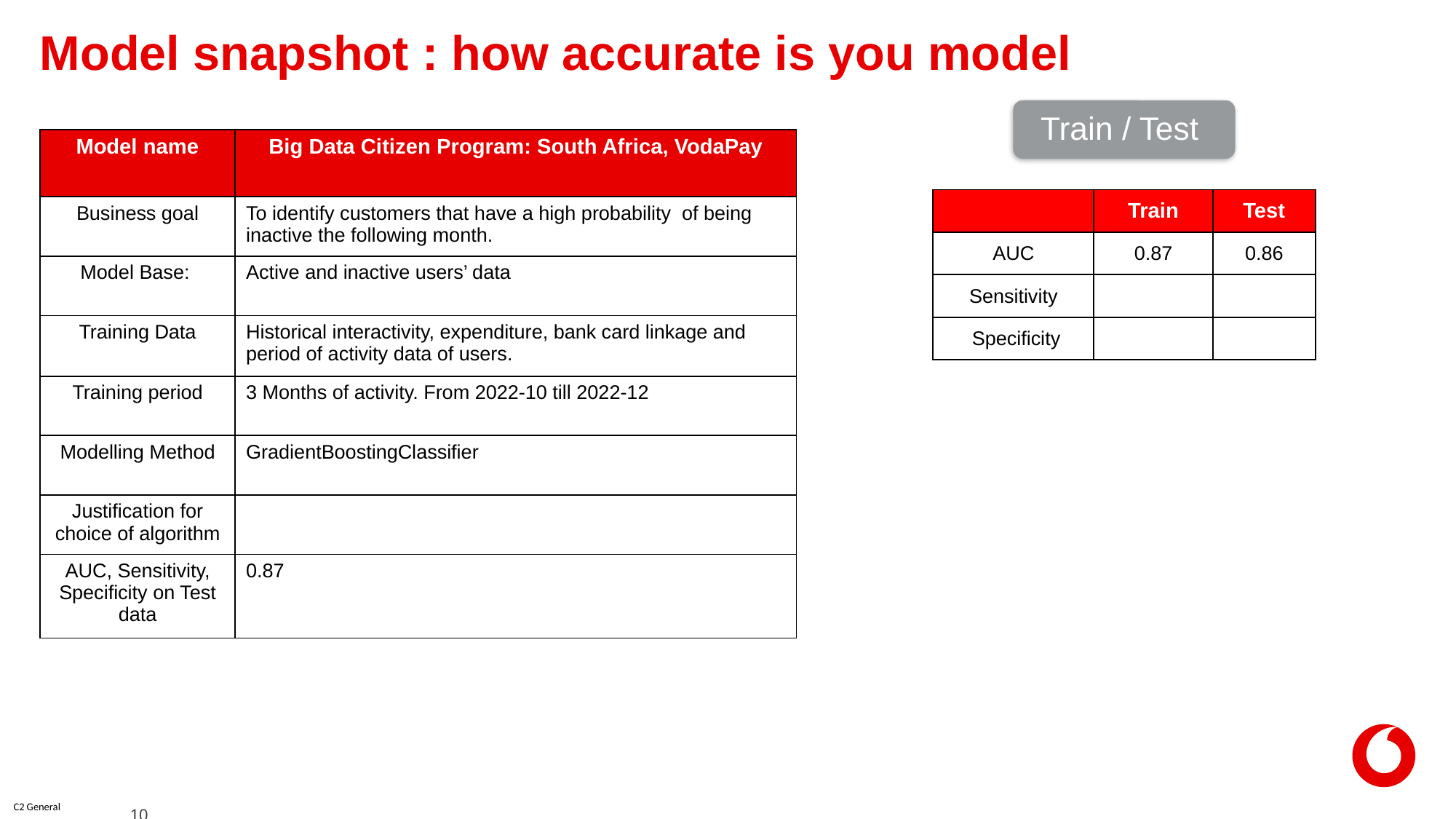

# Model snapshot : how accurate is you model
Train / Test
| Model name | Big Data Citizen Program: South Africa, VodaPay |
| --- | --- |
| Business goal | To identify customers that have a high probability of being inactive the following month. |
| Model Base: | Active and inactive users’ data |
| Training Data | Historical interactivity, expenditure, bank card linkage and period of activity data of users. |
| Training period | 3 Months of activity. From 2022-10 till 2022-12 |
| Modelling Method | GradientBoostingClassifier |
| Justification for choice of algorithm |  |
| AUC, Sensitivity, Specificity on Test data | 0.87 |
|  | Train | Test |
| --- | --- | --- |
| AUC | 0.87 | 0.86 |
| Sensitivity |  |  |
| Specificity |  |  |
10